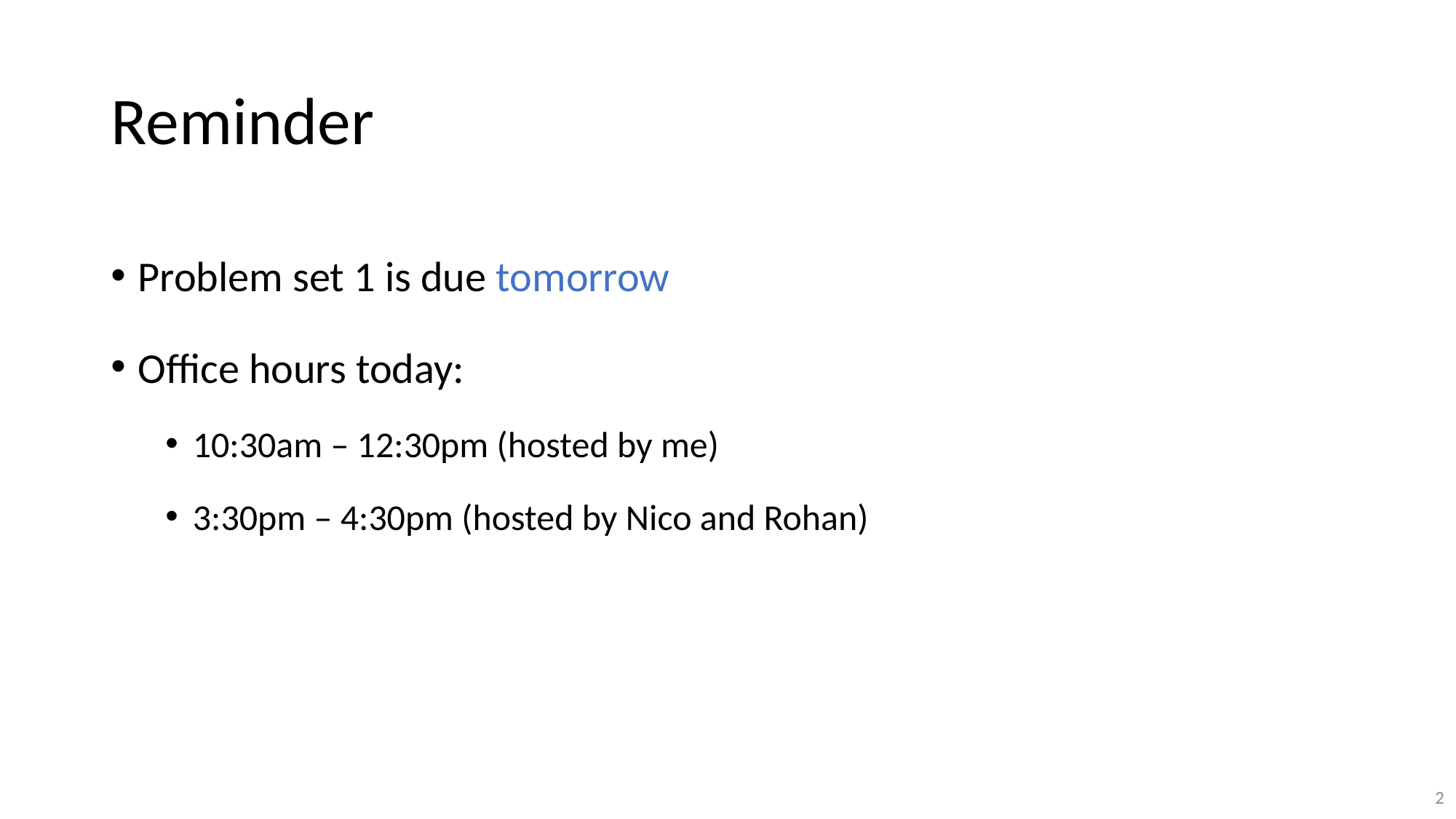

# Reminder
Problem set 1 is due tomorrow
Office hours today:
10:30am – 12:30pm (hosted by me)
3:30pm – 4:30pm (hosted by Nico and Rohan)
2